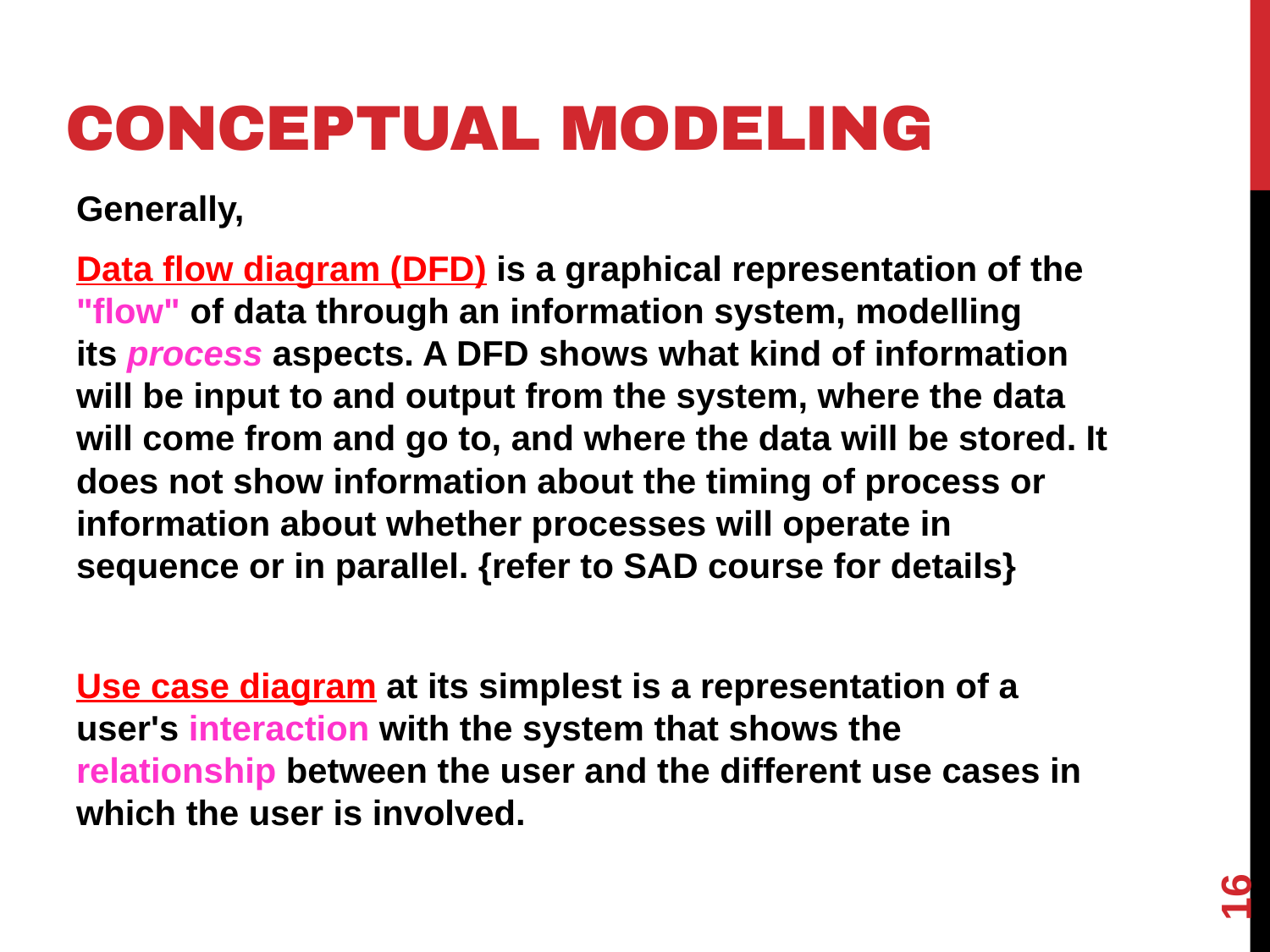

# Conceptual Modeling
Generally,
Data flow diagram (DFD) is a graphical representation of the "flow" of data through an information system, modelling its process aspects. A DFD shows what kind of information will be input to and output from the system, where the data will come from and go to, and where the data will be stored. It does not show information about the timing of process or information about whether processes will operate in sequence or in parallel. {refer to SAD course for details}

Use case diagram at its simplest is a representation of a user's interaction with the system that shows the relationship between the user and the different use cases in which the user is involved.

16